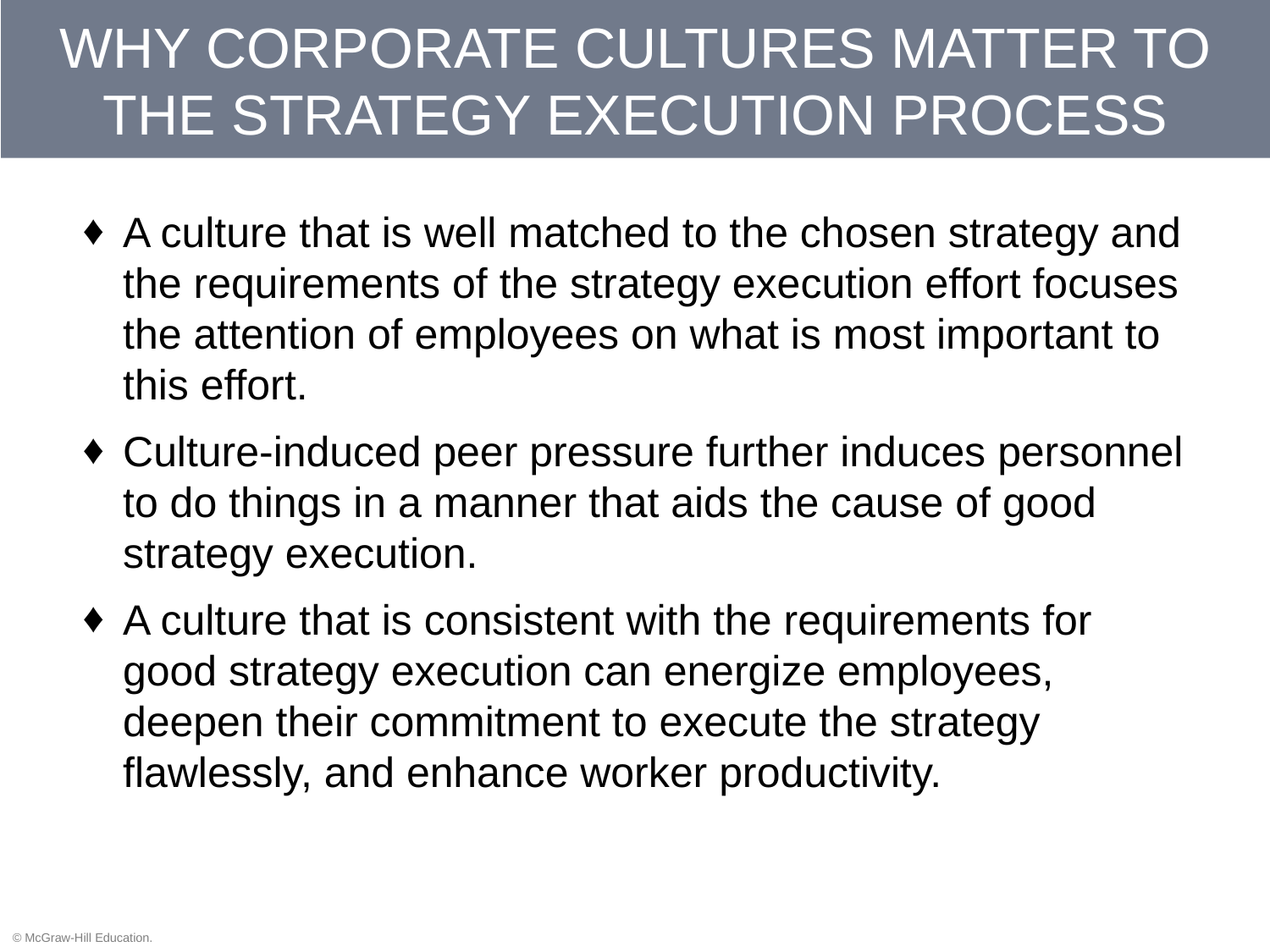

# WHY CORPORATE CULTURES MATTER TO THE STRATEGY EXECUTION PROCESS
A culture that is well matched to the chosen strategy and the requirements of the strategy execution effort focuses the attention of employees on what is most important to this effort.
Culture-induced peer pressure further induces personnel to do things in a manner that aids the cause of good strategy execution.
A culture that is consistent with the requirements for good strategy execution can energize employees, deepen their commitment to execute the strategy flawlessly, and enhance worker productivity.